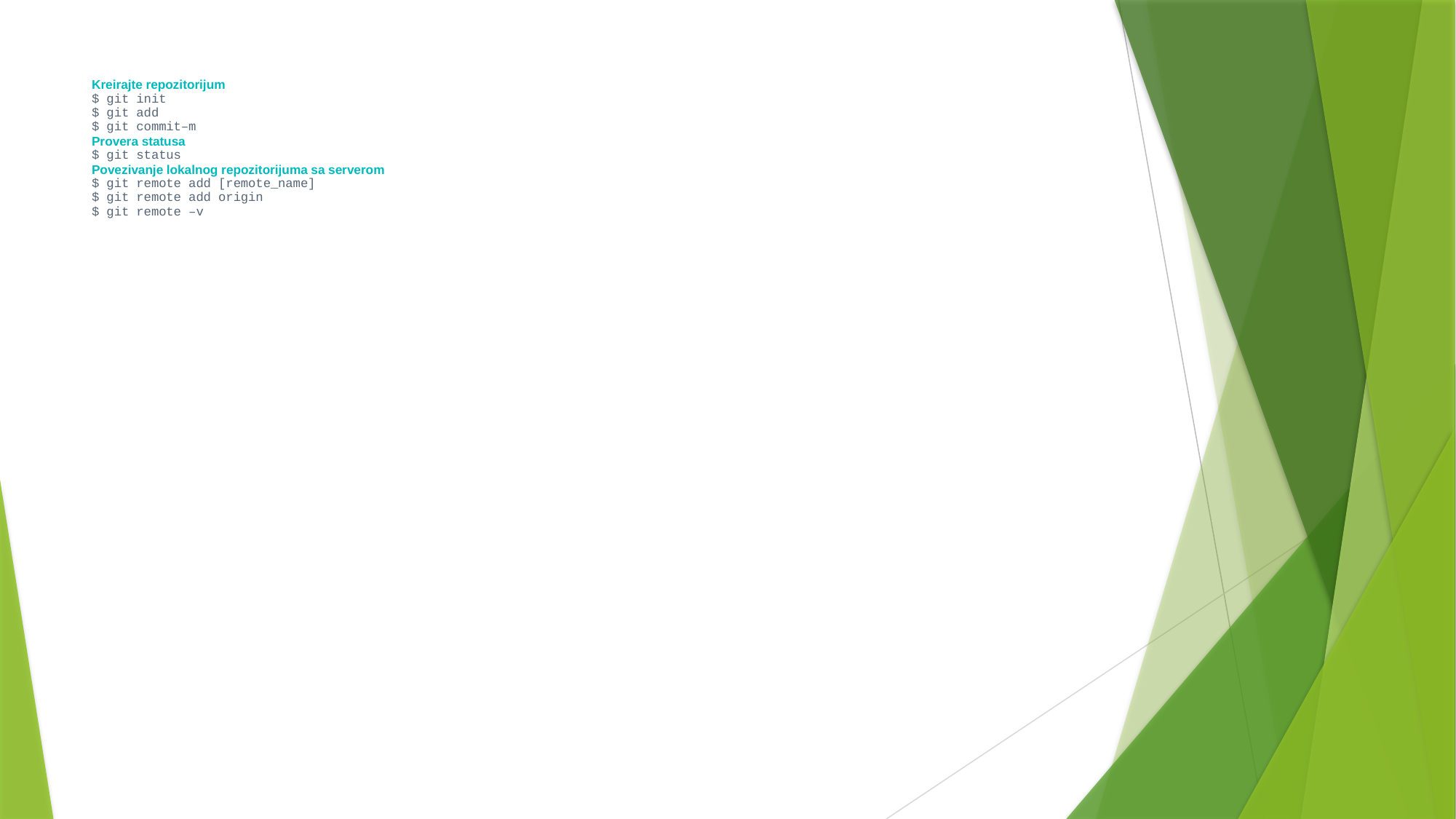

# Kreirajte repozitorijum $ git init $ git add $ git commit–m  Provera statusa $ git status Povezivanje lokalnog repozitorijuma sa serverom $ git remote add [remote_name] $ git remote add origin $ git remote –v